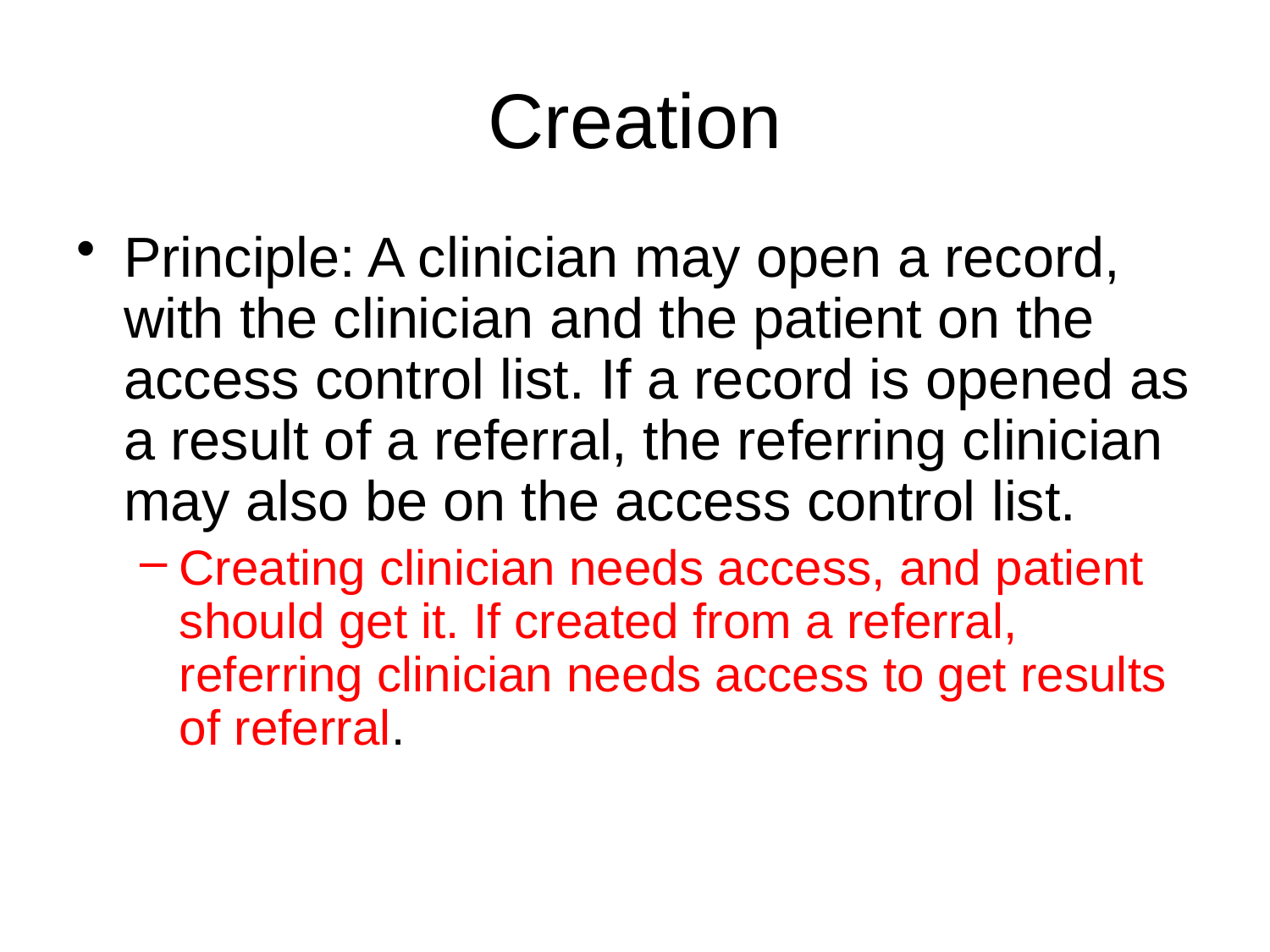

# Creation
Principle: A clinician may open a record, with the clinician and the patient on the access control list. If a record is opened as a result of a referral, the referring clinician may also be on the access control list.
Creating clinician needs access, and patient should get it. If created from a referral, referring clinician needs access to get results of referral.